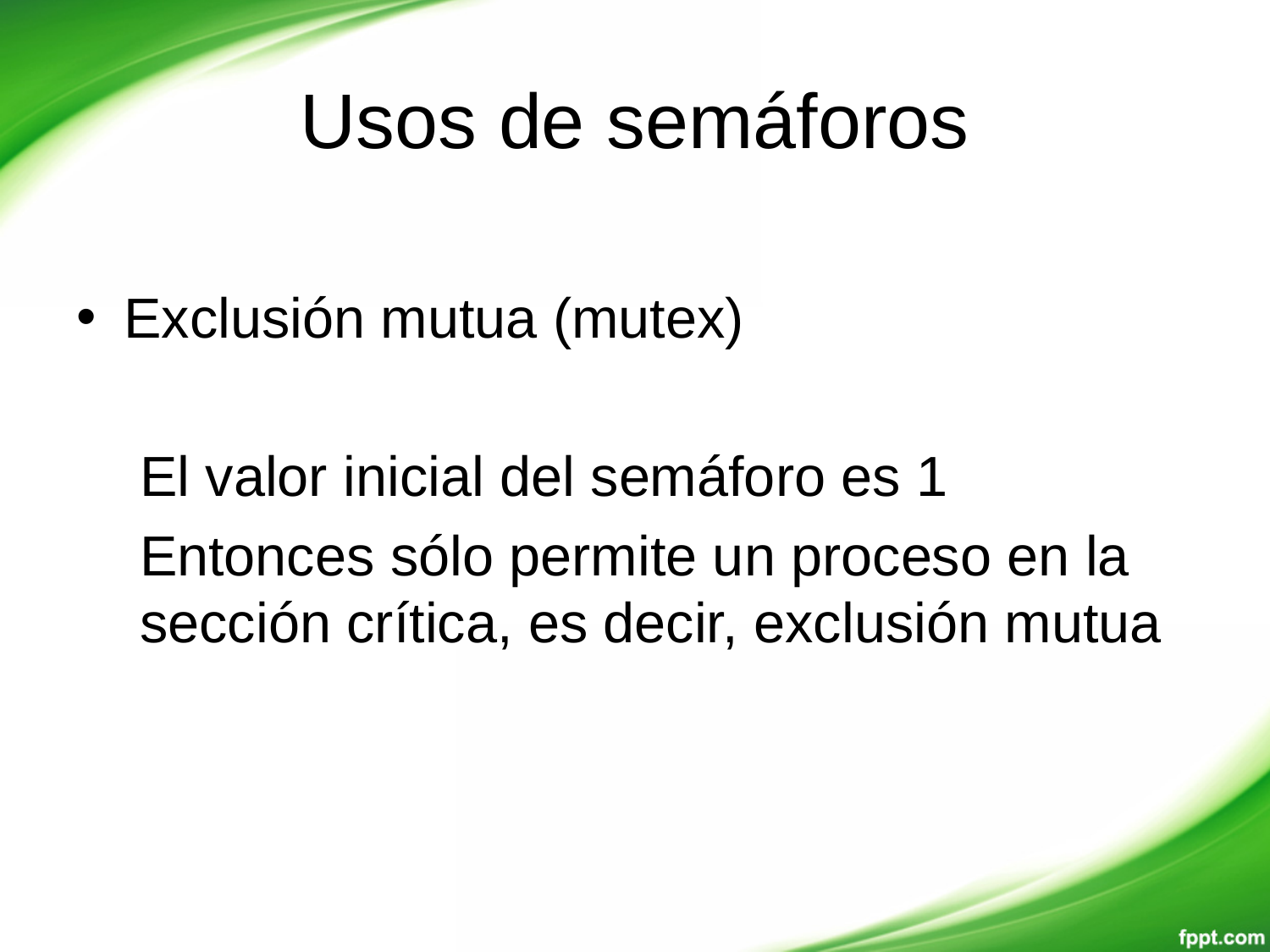

# Usos de semáforos

Exclusión mutua (mutex)

El valor inicial del semáforo es 1
Entonces sólo permite un proceso en la sección crítica, es decir, exclusión mutua